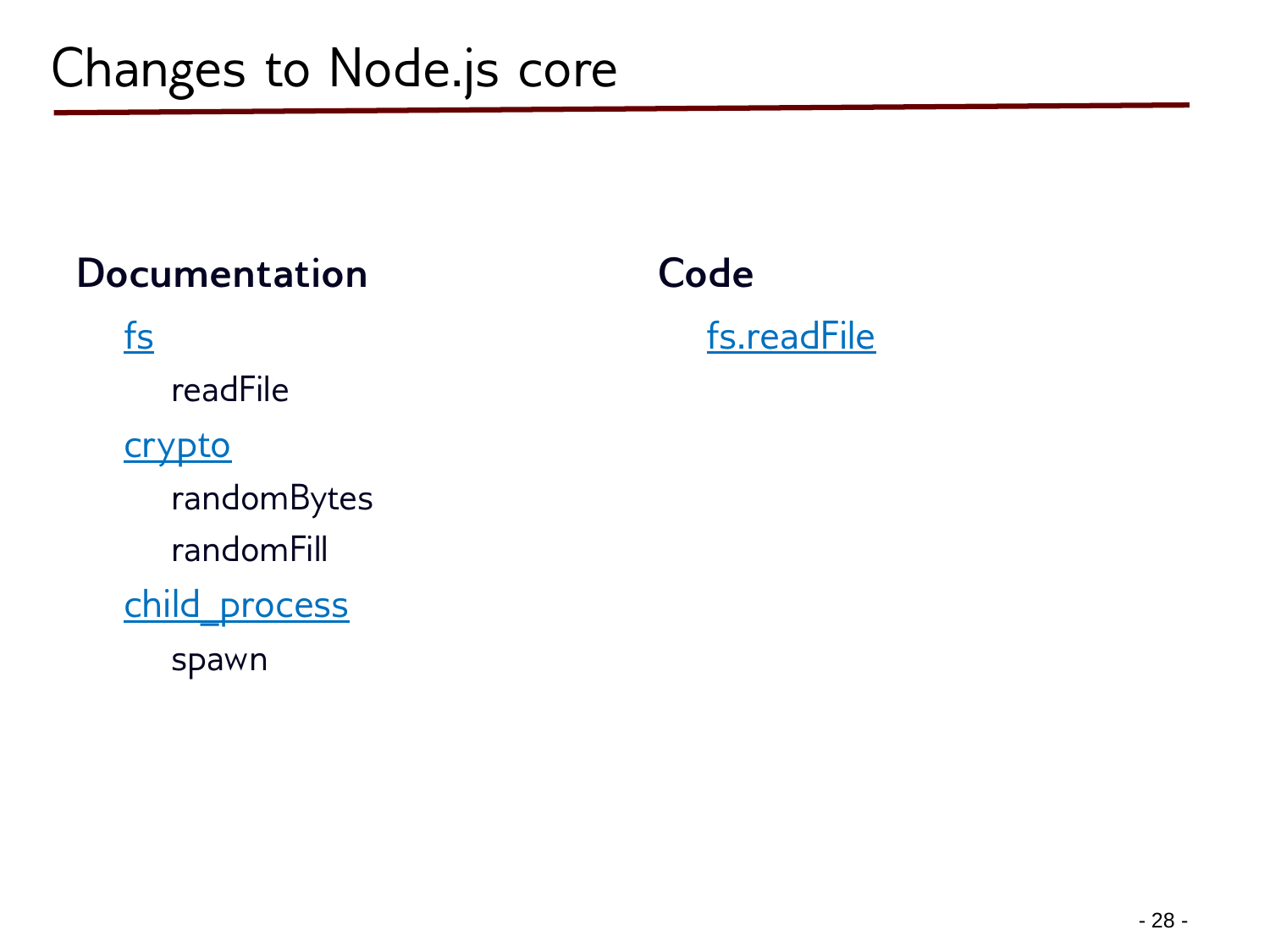

# Changes to Node.js core
Documentation
Code
fs
readFile
crypto
randomBytes
randomFill
child_process
spawn

    fs.readFile